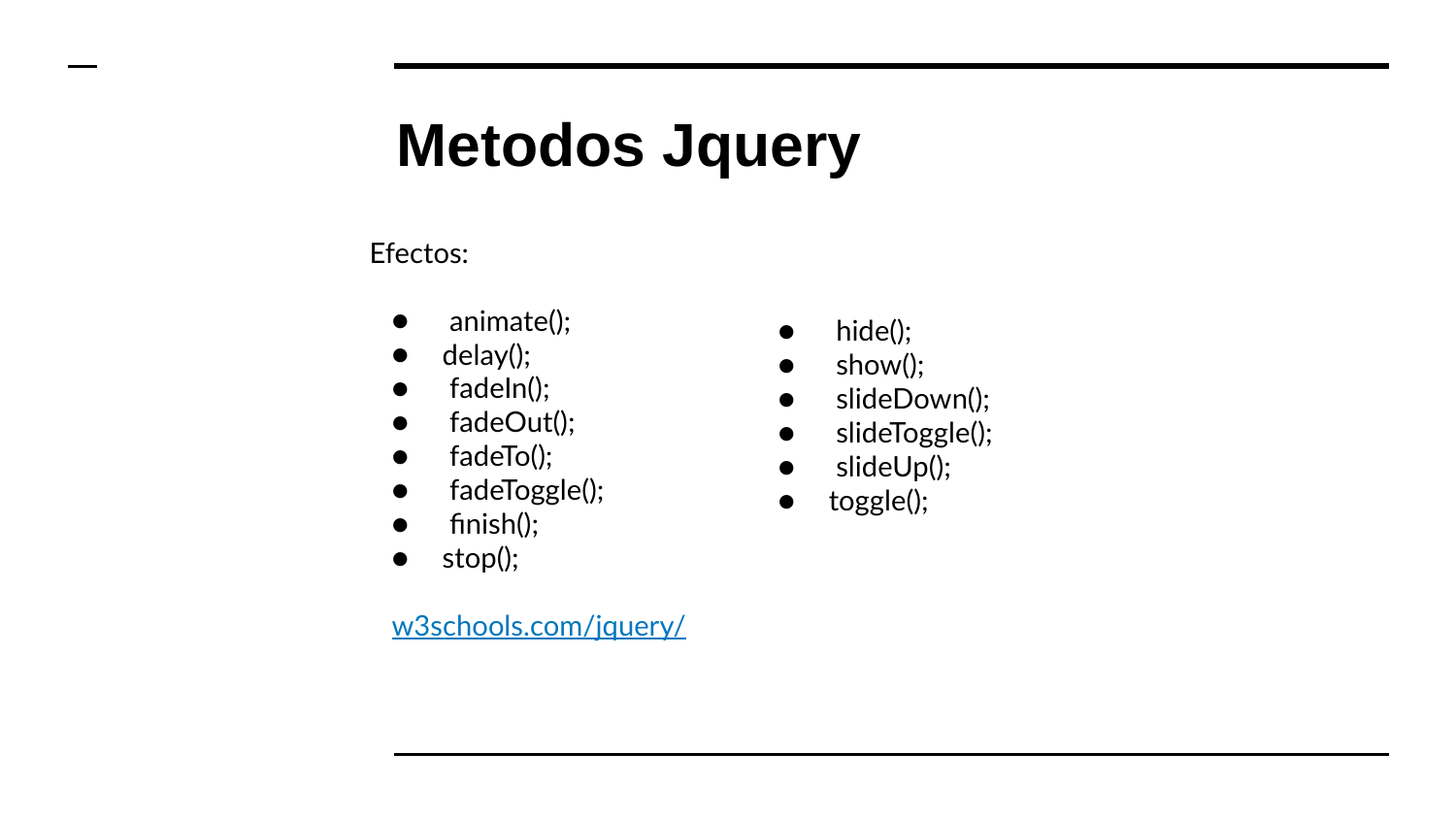

# Metodos Jquery
Efectos:

 animate();
delay();
 fadeIn();
 fadeOut();
 fadeTo();
 fadeToggle();
 finish();
stop();

w3schools.com/jquery/

 hide();
 show();
 slideDown();
 slideToggle();
 slideUp();
toggle();